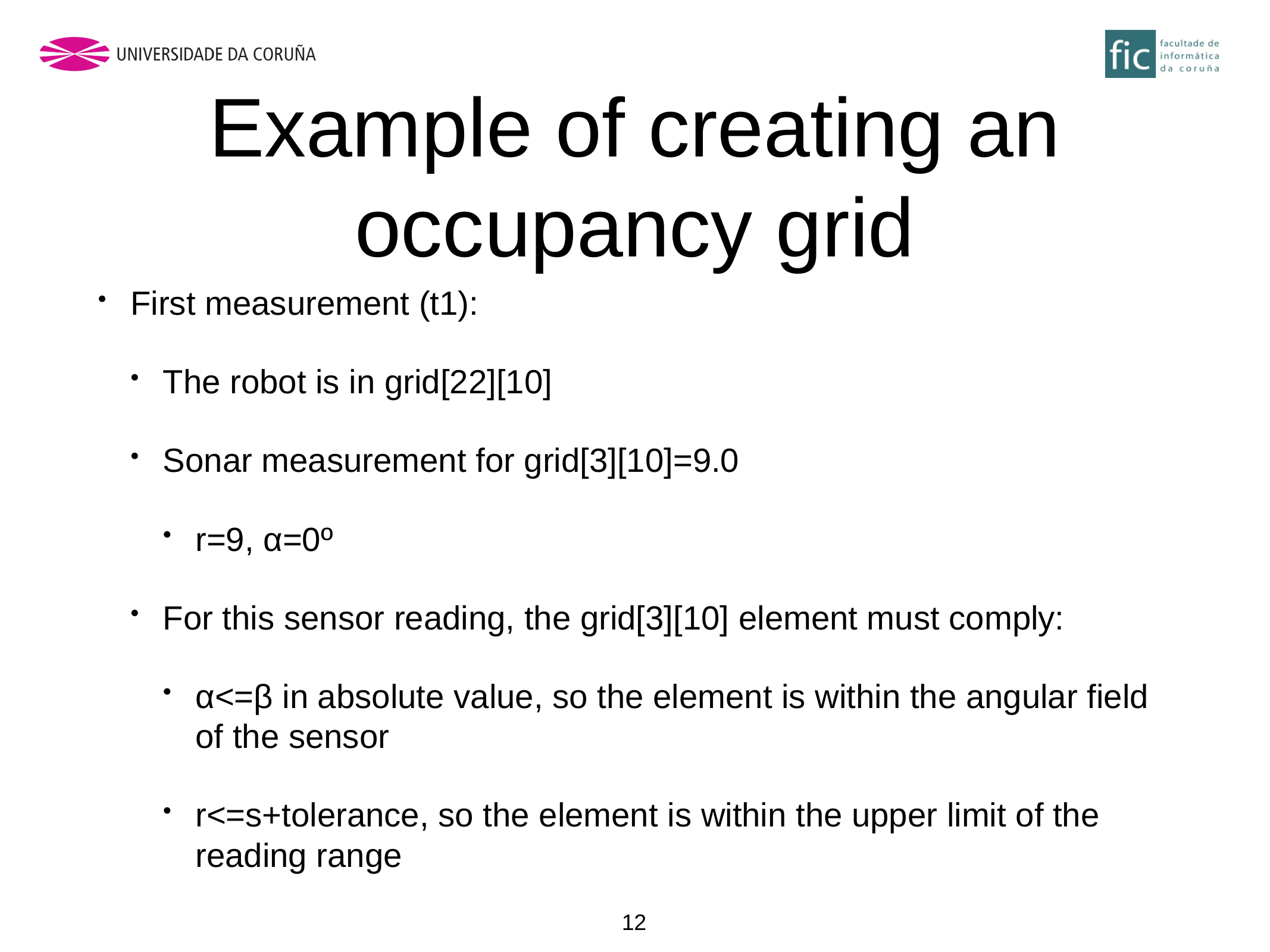

# Example of creating an occupancy grid
First measurement (t1):
The robot is in grid[22][10]
Sonar measurement for grid[3][10]=9.0
r=9, α=0º
For this sensor reading, the grid[3][10] element must comply:
α<=β in absolute value, so the element is within the angular field of the sensor
r<=s+tolerance, so the element is within the upper limit of the reading range
12